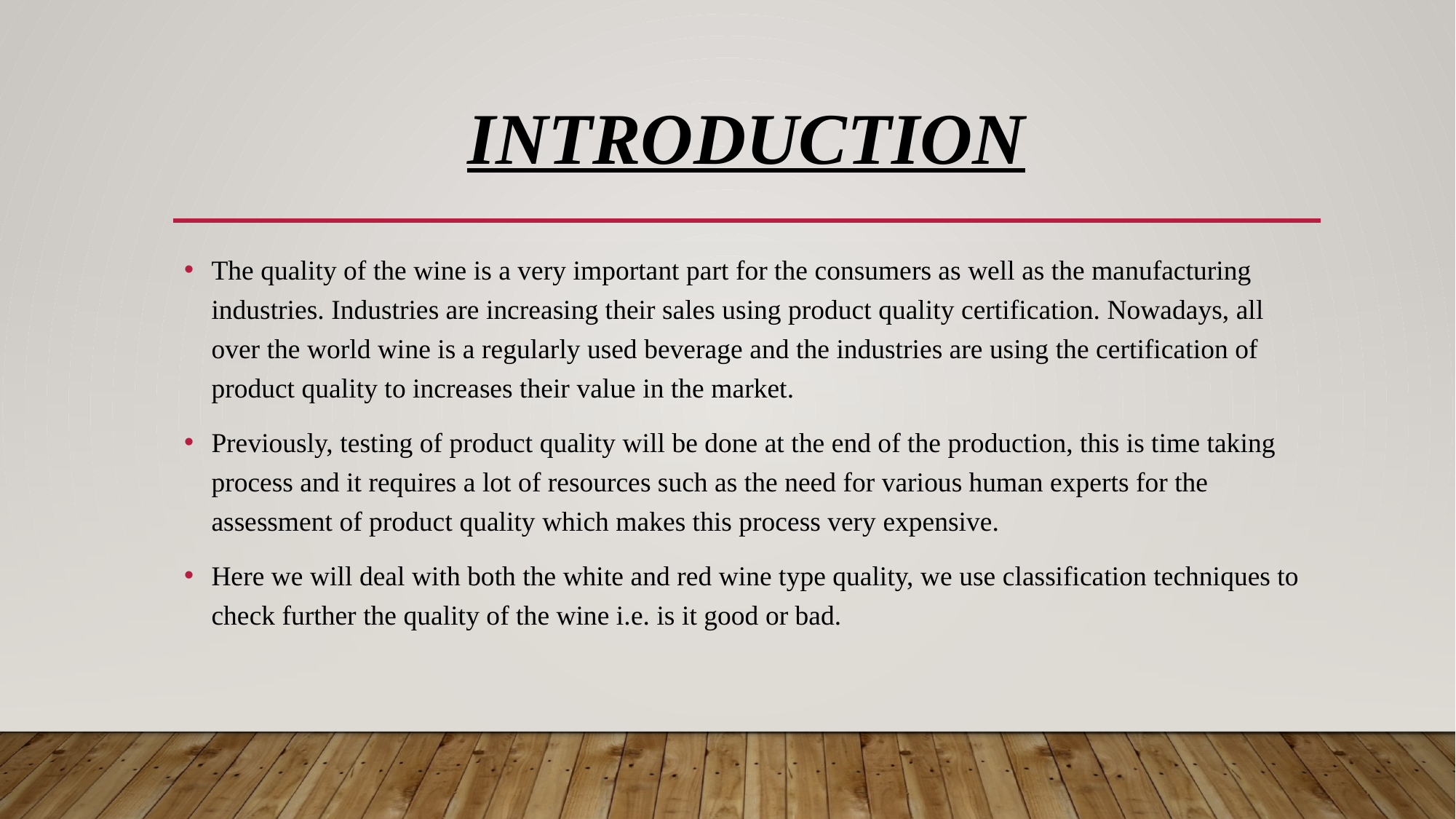

# INTRODUCTION
The quality of the wine is a very important part for the consumers as well as the manufacturing industries. Industries are increasing their sales using product quality certification. Nowadays, all over the world wine is a regularly used beverage and the industries are using the certification of product quality to increases their value in the market.
Previously, testing of product quality will be done at the end of the production, this is time taking process and it requires a lot of resources such as the need for various human experts for the assessment of product quality which makes this process very expensive.
Here we will deal with both the white and red wine type quality, we use classification techniques to check further the quality of the wine i.e. is it good or bad.